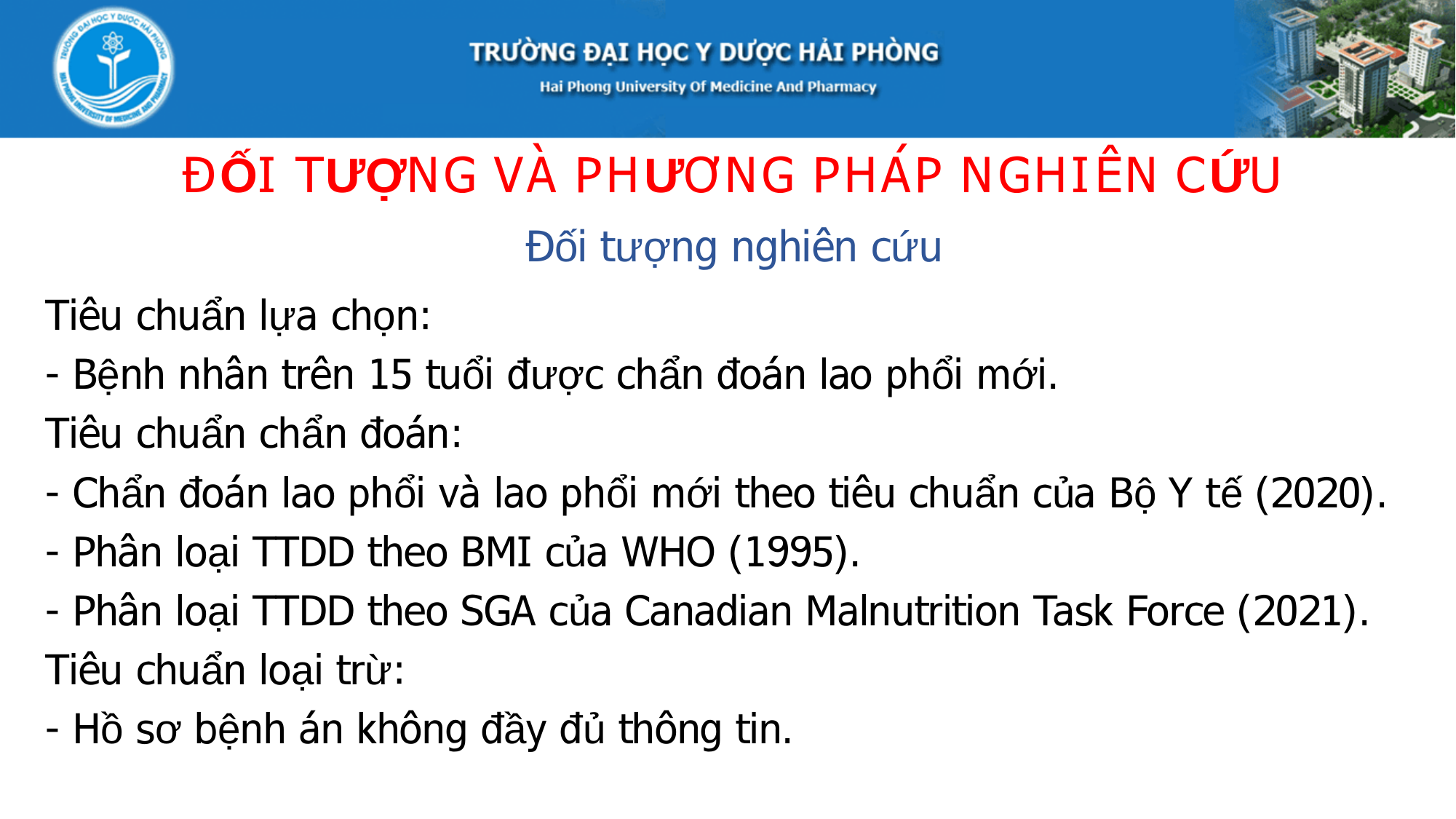

# ĐỐI TƯỢNG VÀ PHƯƠNG PHÁP NGHIÊN CỨU
Đối tượng nghiên cứu
Tiêu chuẩn lựa chọn:
- Bệnh nhân trên 15 tuổi được chẩn đoán lao phổi mới.
Tiêu chuẩn chẩn đoán:
- Chẩn đoán lao phổi và lao phổi mới theo tiêu chuẩn của Bộ Y tế (2020).
- Phân loại TTDD theo BMI của WHO (1995).
- Phân loại TTDD theo SGA của Canadian Malnutrition Task Force (2021).
Tiêu chuẩn loại trừ:
- Hồ sơ bệnh án không đầy đủ thông tin.